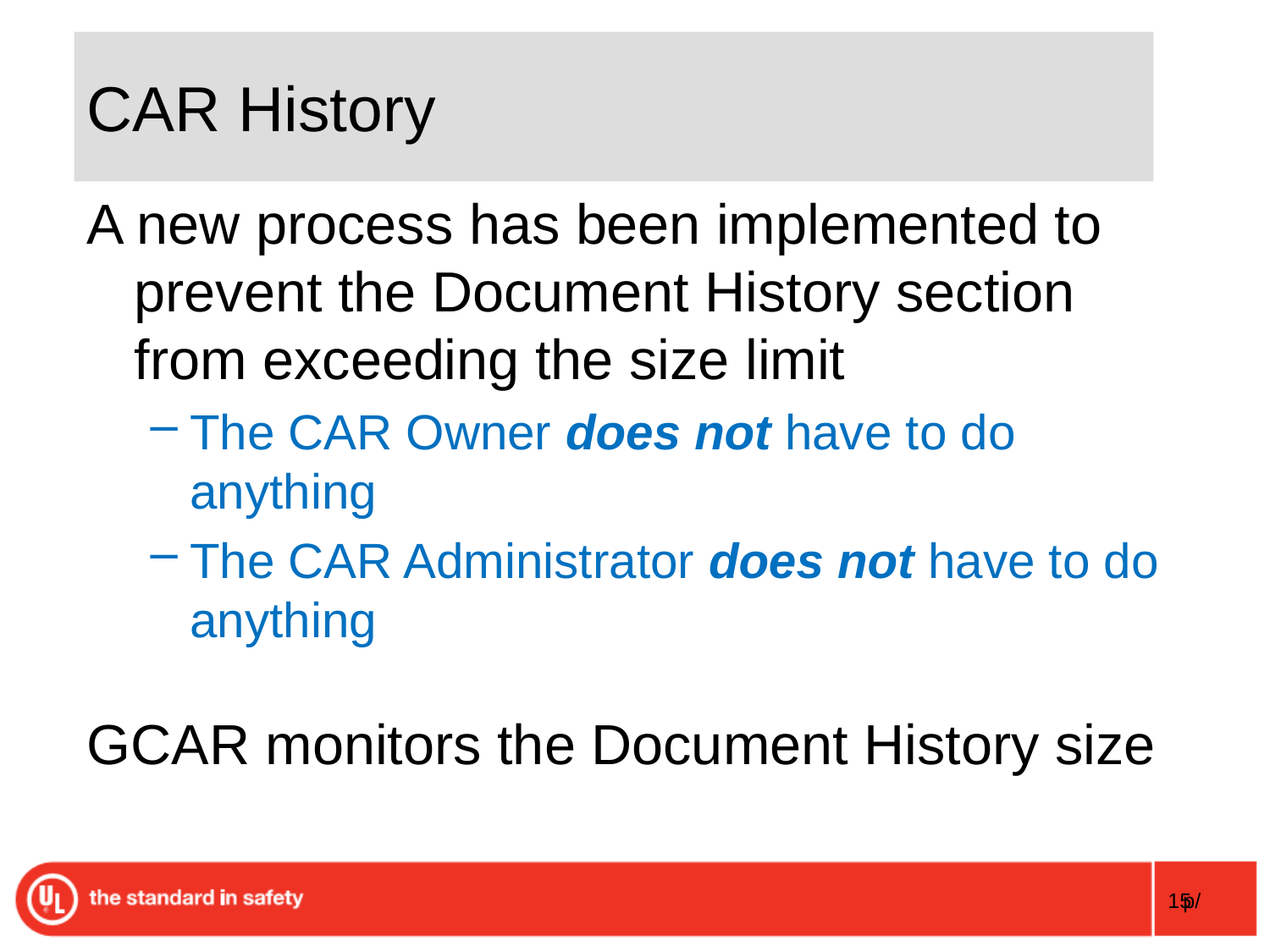

# CAR History
A new process has been implemented to prevent the Document History section from exceeding the size limit
The CAR Owner does not have to do anything
The CAR Administrator does not have to do anything

GCAR monitors the Document History size